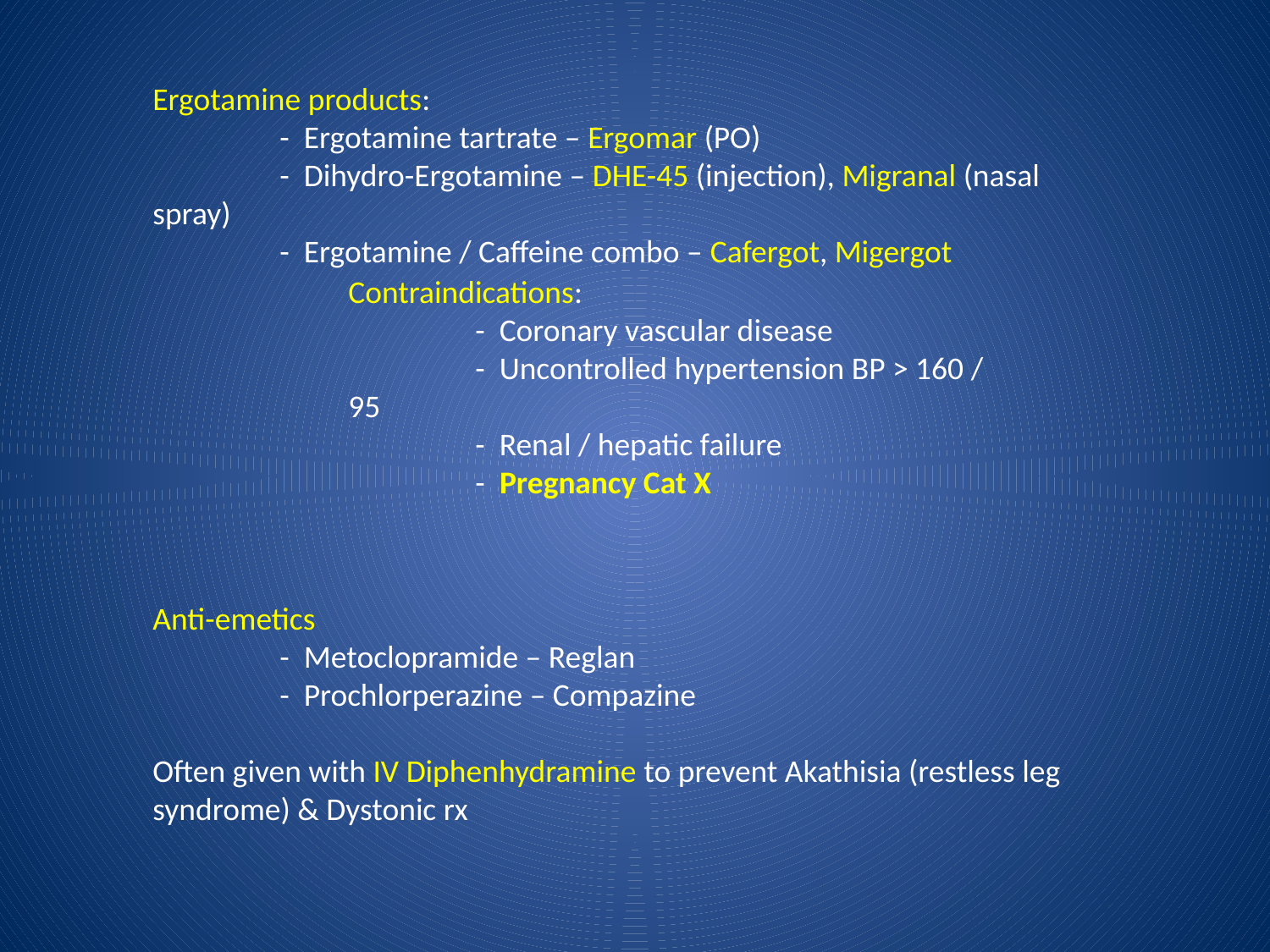

Ergotamine products:
	-  Ergotamine tartrate – Ergomar (PO)
	-  Dihydro-Ergotamine – DHE-45 (injection), Migranal (nasal spray)
	-  Ergotamine / Caffeine combo – Cafergot, Migergot
Contraindications:
	-  Coronary vascular disease
	-  Uncontrolled hypertension BP > 160 / 95
	-  Renal / hepatic failure
	-  Pregnancy Cat X
Anti-emetics
	-  Metoclopramide – Reglan
	-  Prochlorperazine – Compazine

Often given with IV Diphenhydramine to prevent Akathisia (restless leg syndrome) & Dystonic rx